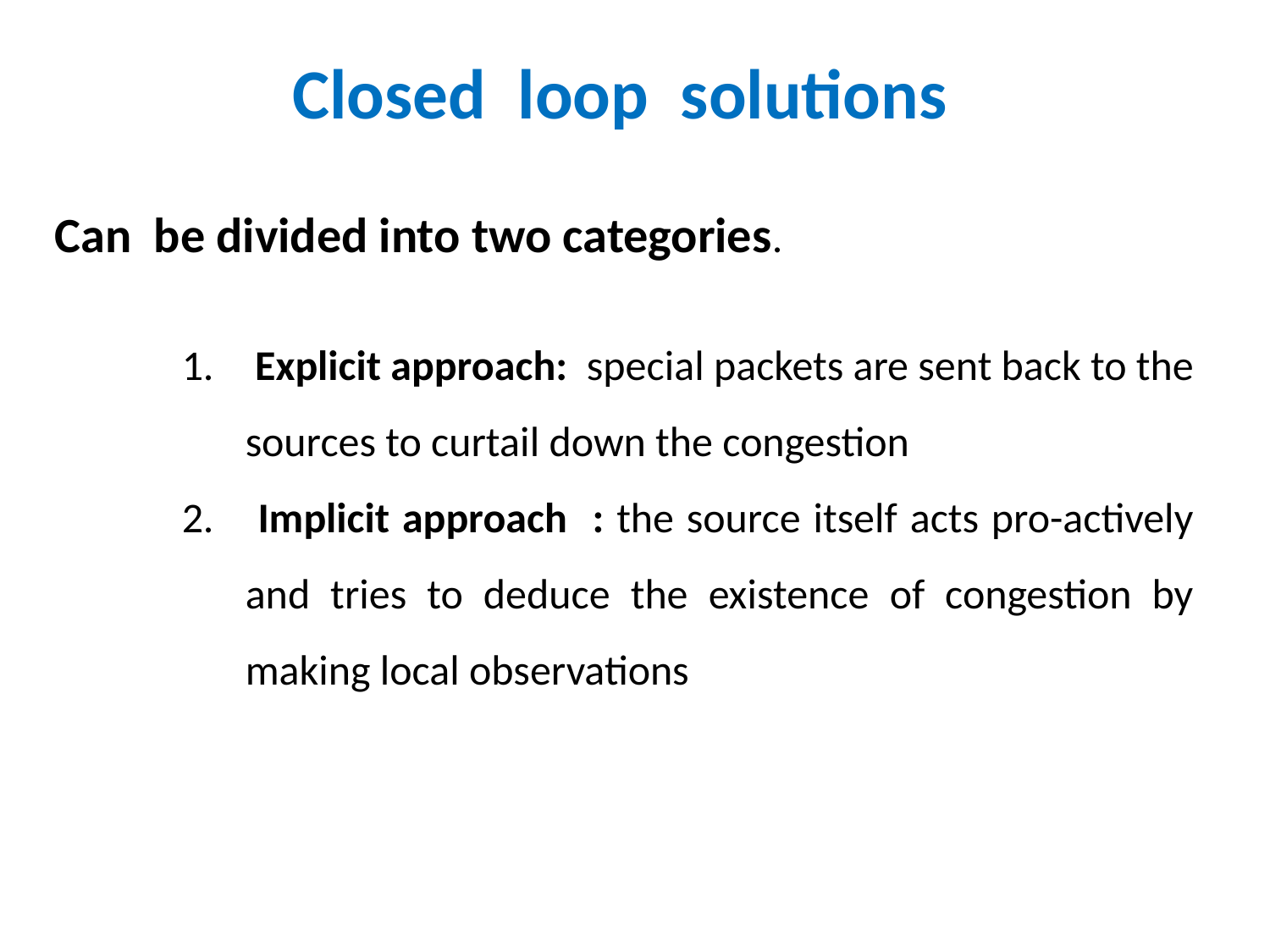

Closed  loop  solutions

Can  be divided into two categories.

 Explicit approach:  special packets are sent back to the sources to curtail down the congestion
 Implicit approach  : the source itself acts pro-actively and tries to deduce the existence of congestion by making local observations